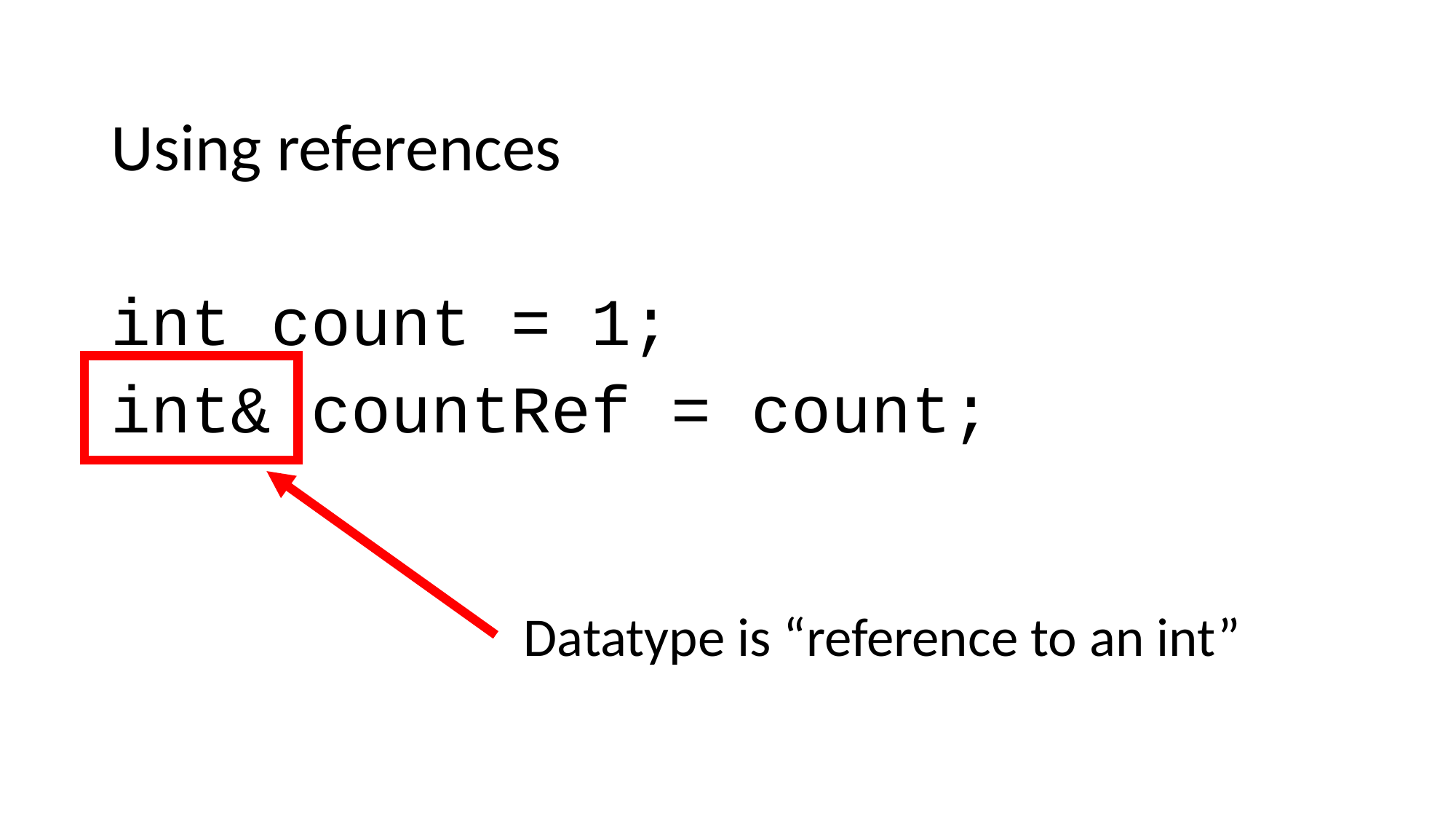

Using references

int count = 1;
int& countRef = count;

Datatype is “reference to an int”